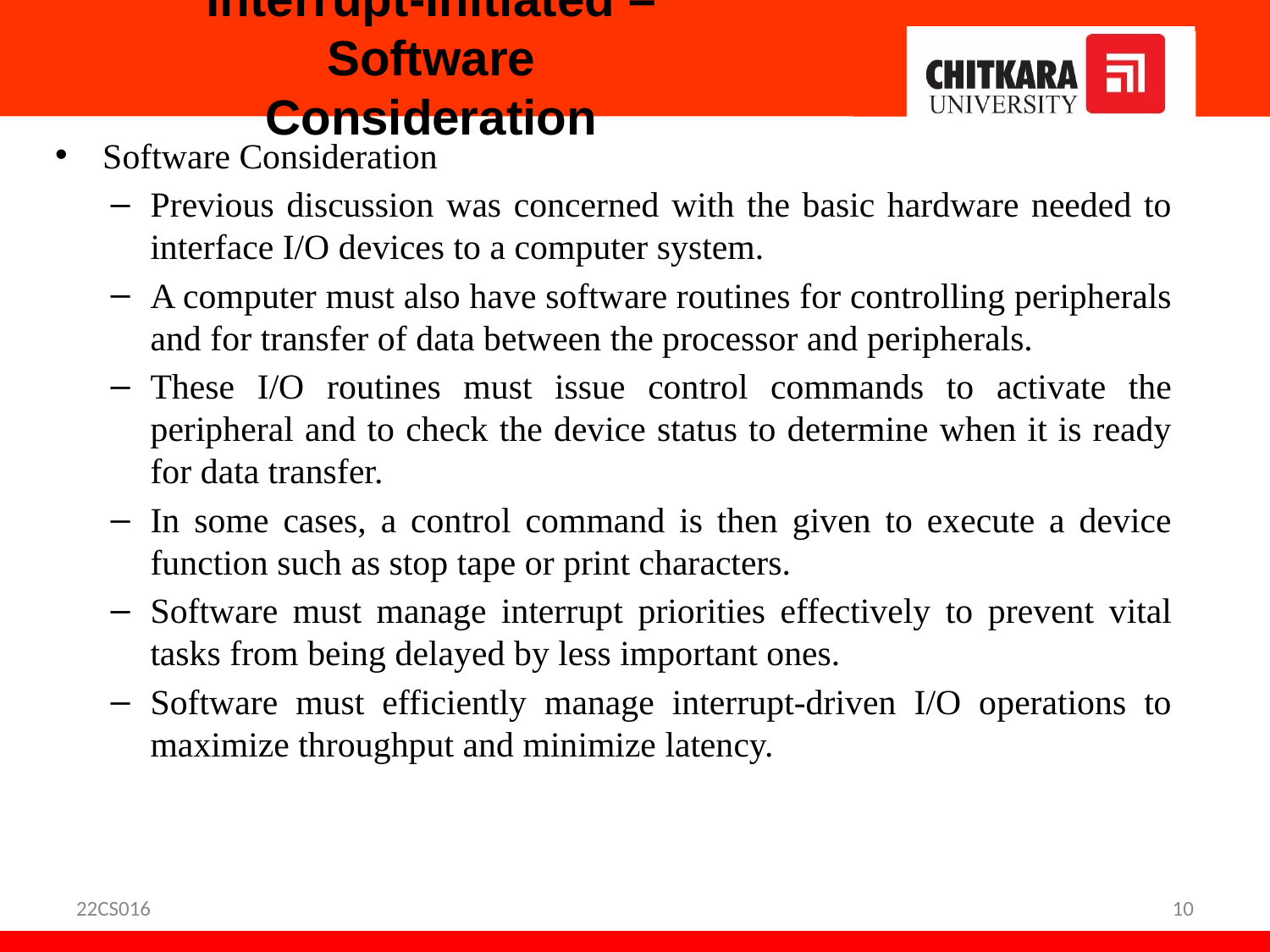

# Interrupt-Initiated – Software Consideration
Software Consideration
Previous discussion was concerned with the basic hardware needed to interface I/O devices to a computer system.
A computer must also have software routines for controlling peripherals and for transfer of data between the processor and peripherals.
These I/O routines must issue control commands to activate the peripheral and to check the device status to determine when it is ready for data transfer.
In some cases, a control command is then given to execute a device function such as stop tape or print characters.
Software must manage interrupt priorities effectively to prevent vital tasks from being delayed by less important ones.
Software must efficiently manage interrupt-driven I/O operations to maximize throughput and minimize latency.

22CS016
10